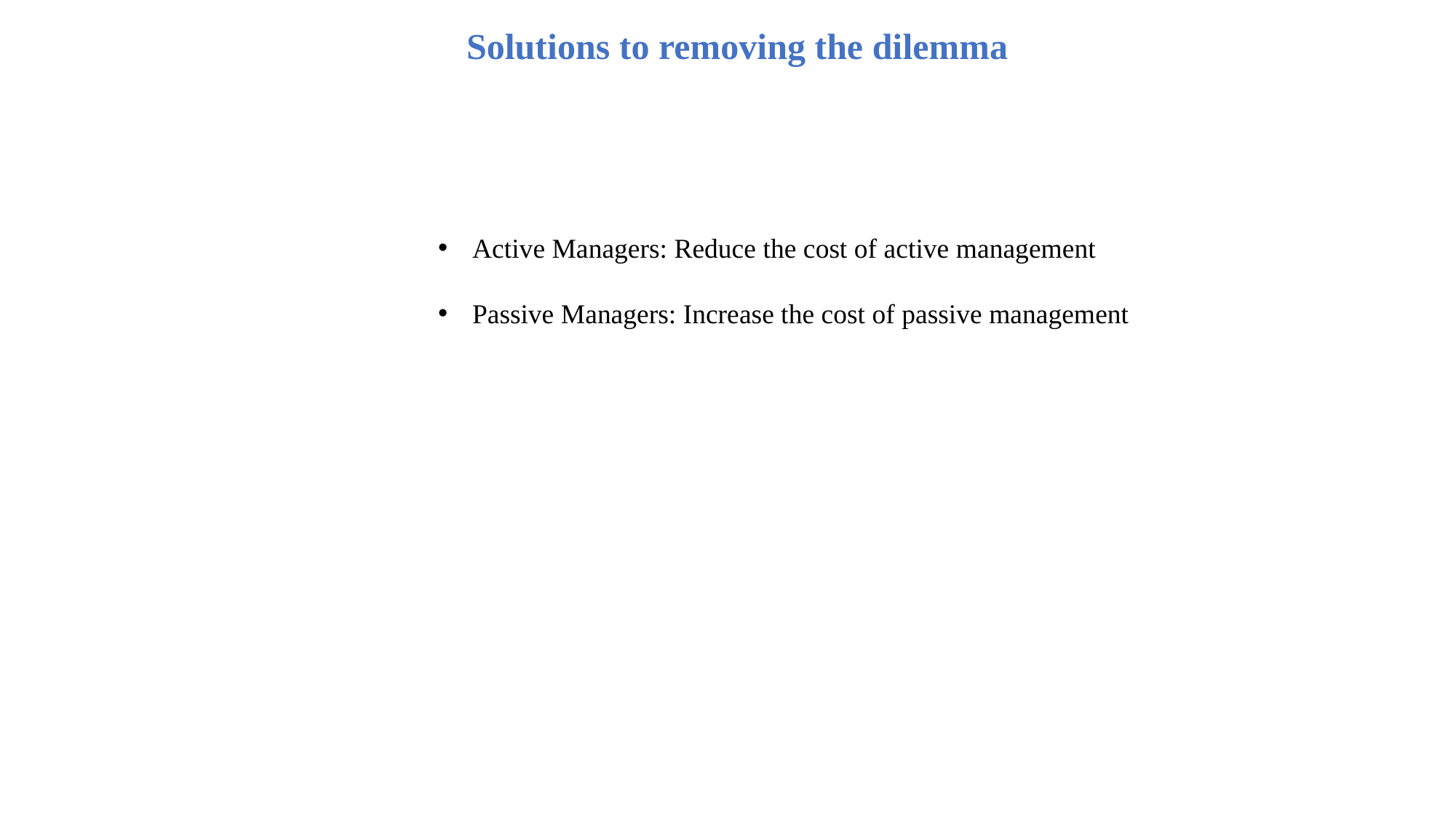

Solutions to removing the dilemma
Active Managers: Reduce the cost of active management

Passive Managers: Increase the cost of passive management